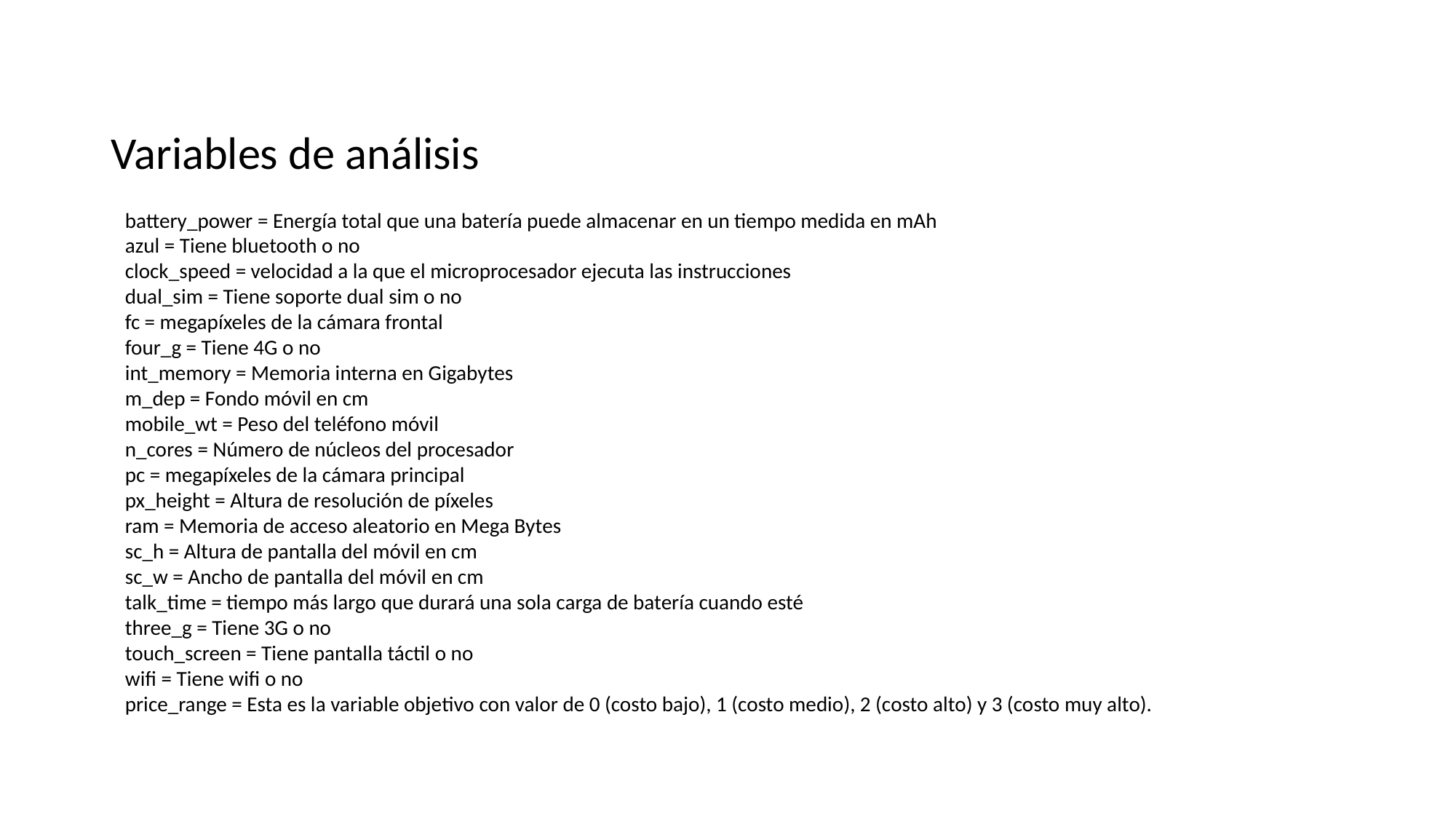

# Variables de análisis
battery_power = Energía total que una batería puede almacenar en un tiempo medida en mAh
azul = Tiene bluetooth o no
clock_speed = velocidad a la que el microprocesador ejecuta las instrucciones
dual_sim = Tiene soporte dual sim o no
fc = megapíxeles de la cámara frontal
four_g = Tiene 4G o no
int_memory = Memoria interna en Gigabytes
m_dep = Fondo móvil en cm
mobile_wt = Peso del teléfono móvil
n_cores = Número de núcleos del procesador
pc = megapíxeles de la cámara principal
px_height = Altura de resolución de píxeles
ram = Memoria de acceso aleatorio en Mega Bytes
sc_h = Altura de pantalla del móvil en cm
sc_w = Ancho de pantalla del móvil en cm
talk_time = tiempo más largo que durará una sola carga de batería cuando esté
three_g = Tiene 3G o no
touch_screen = Tiene pantalla táctil o no
wifi = Tiene wifi o no
price_range = Esta es la variable objetivo con valor de 0 (costo bajo), 1 (costo medio), 2 (costo alto) y 3 (costo muy alto).